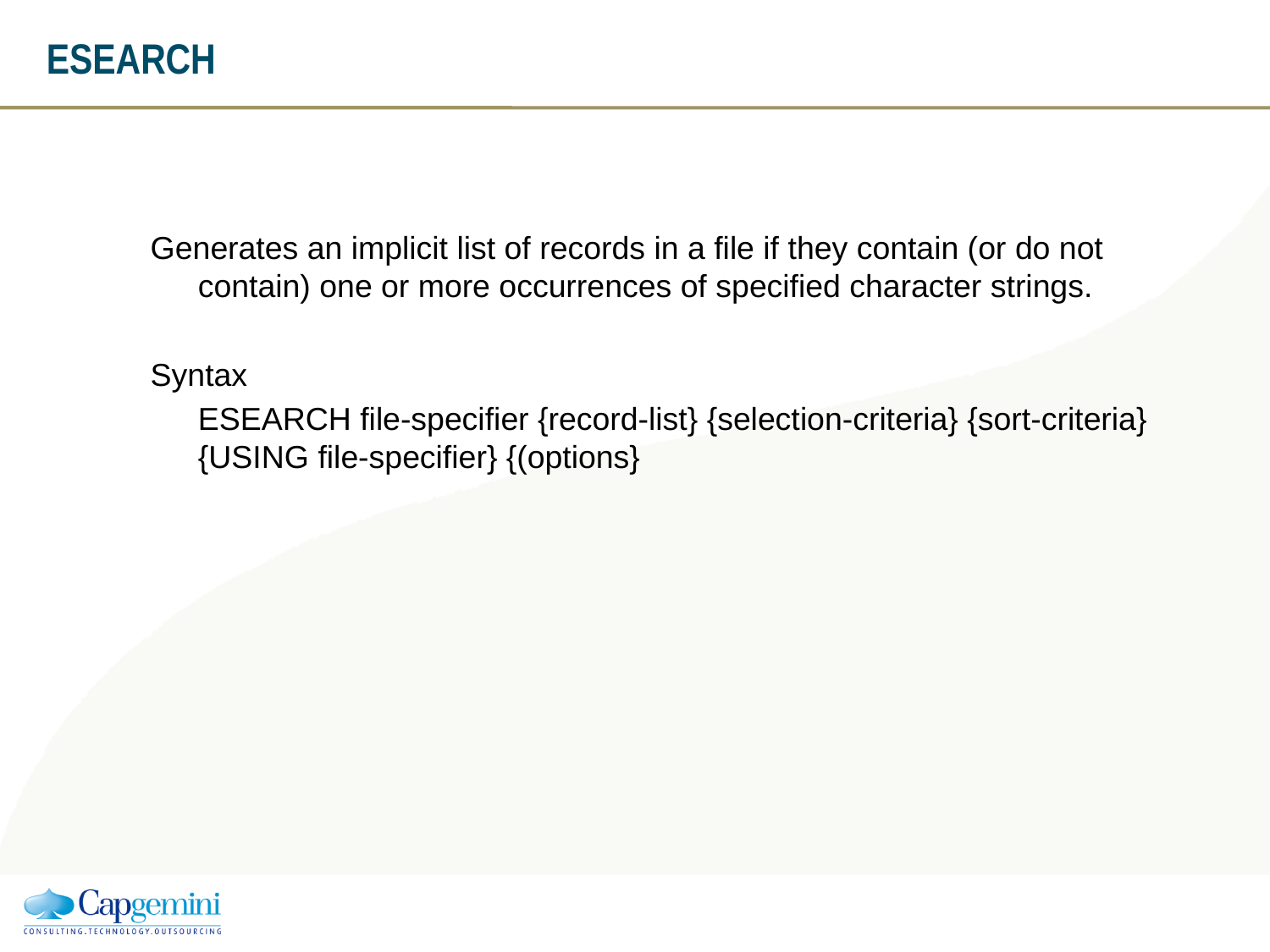

# ESEARCH
Generates an implicit list of records in a file if they contain (or do not contain) one or more occurrences of specified character strings.

Syntax
	ESEARCH file-specifier {record-list} {selection-criteria} {sort-criteria} {USING file-specifier} {(options}